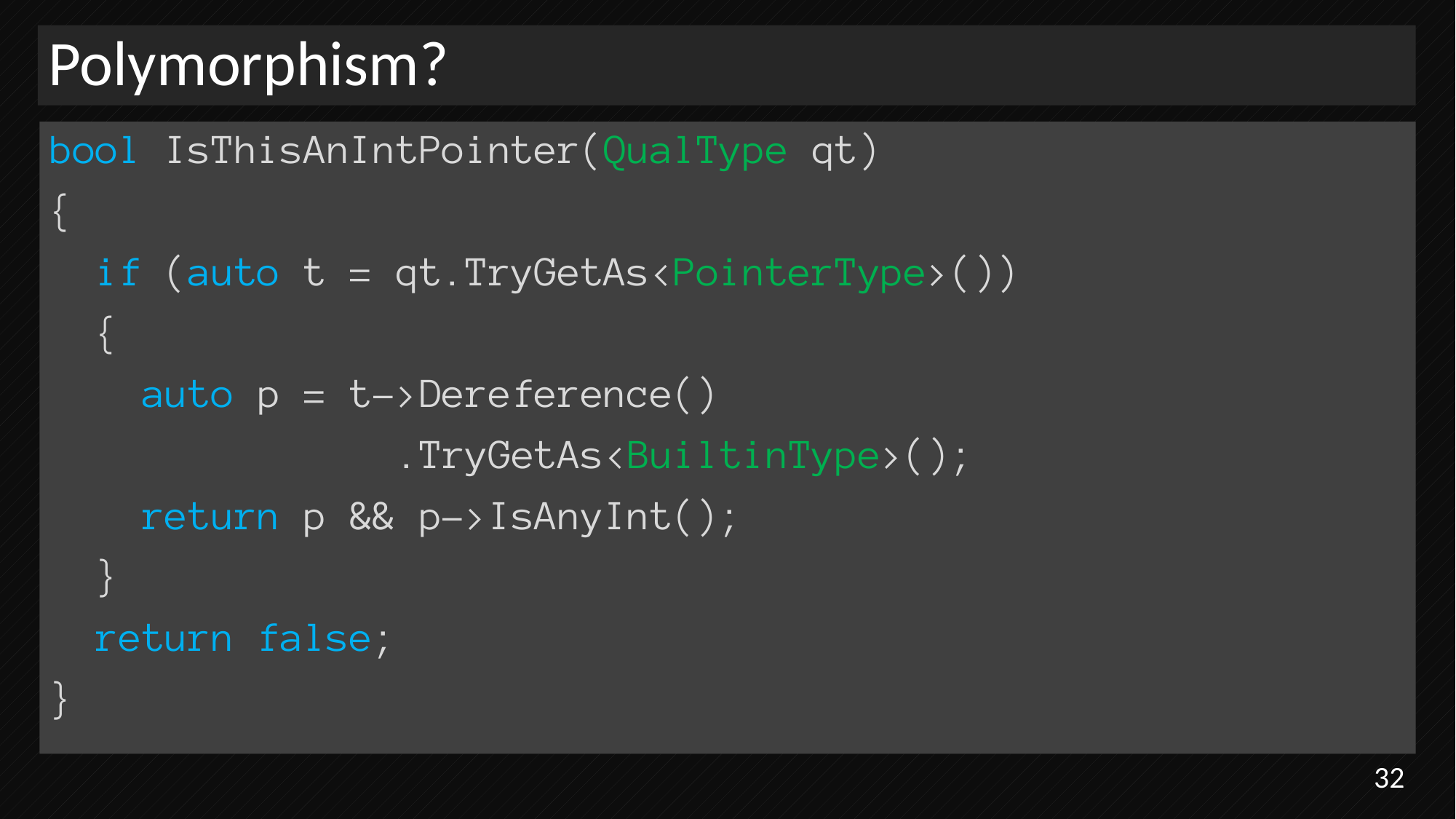

# Polymorphism?
bool IsThisAnIntPointer(QualType qt)
{
  if (auto t = qt.TryGetAs<PointerType>())
  {
    auto p = t->Dereference()
               .TryGetAs<BuiltinType>();
    return p && p->IsAnyInt();
  }
  return false;
}
32